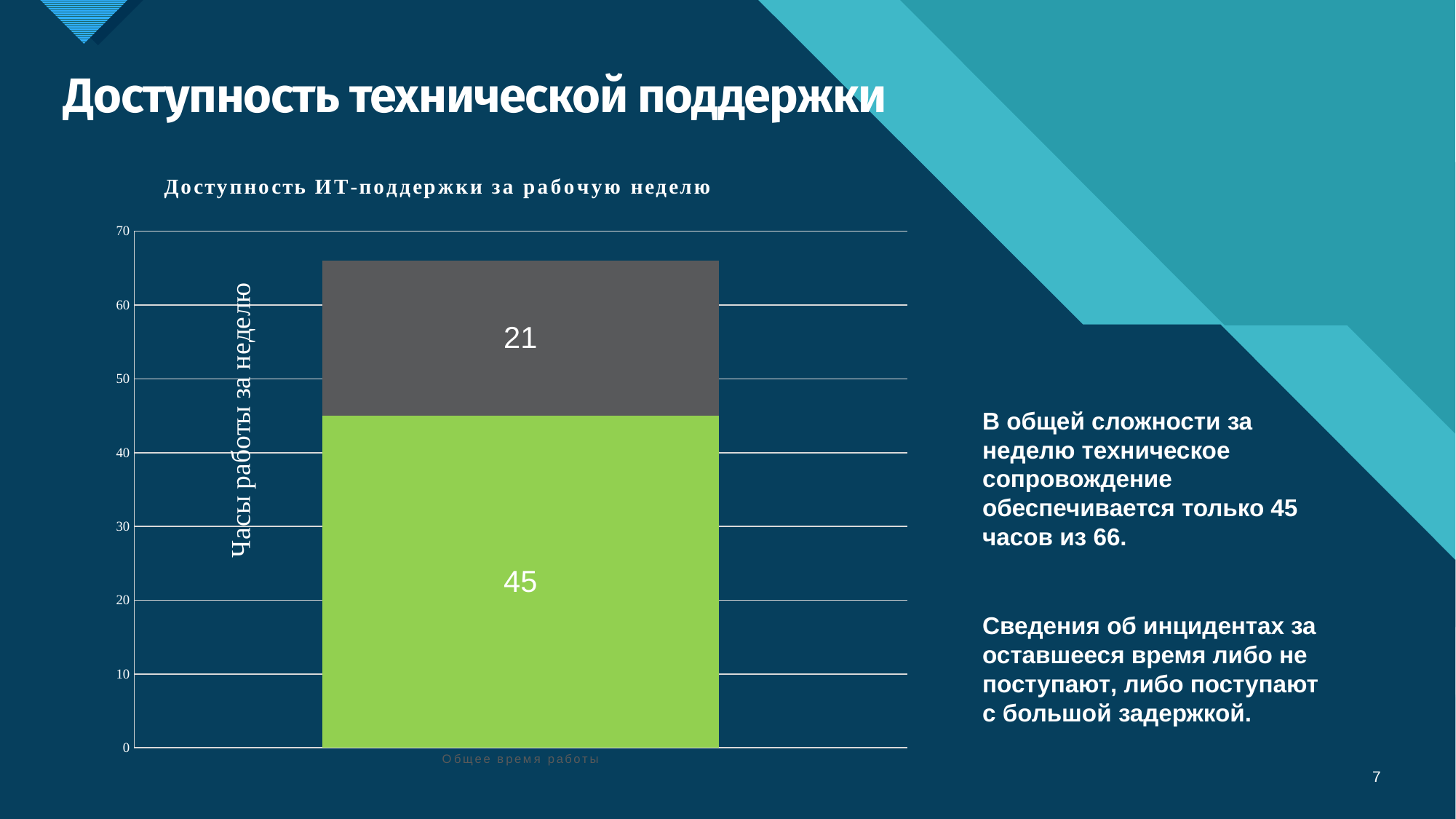

# Доступность технической поддержки

### Chart: Доступность ИТ-поддержки за рабочую неделю

| Category | Рабочее время с ИТ-поддержкой | Рабочее время без ИТ-поддержки |
|---|---|---|
| Общее время работы | 45.0 | 21.0 |
В общей сложности за неделю техническое сопровождение обеспечивается только 45 часов из 66.

Сведения об инцидентах за оставшееся время либо не поступают, либо поступают с большой задержкой.

7